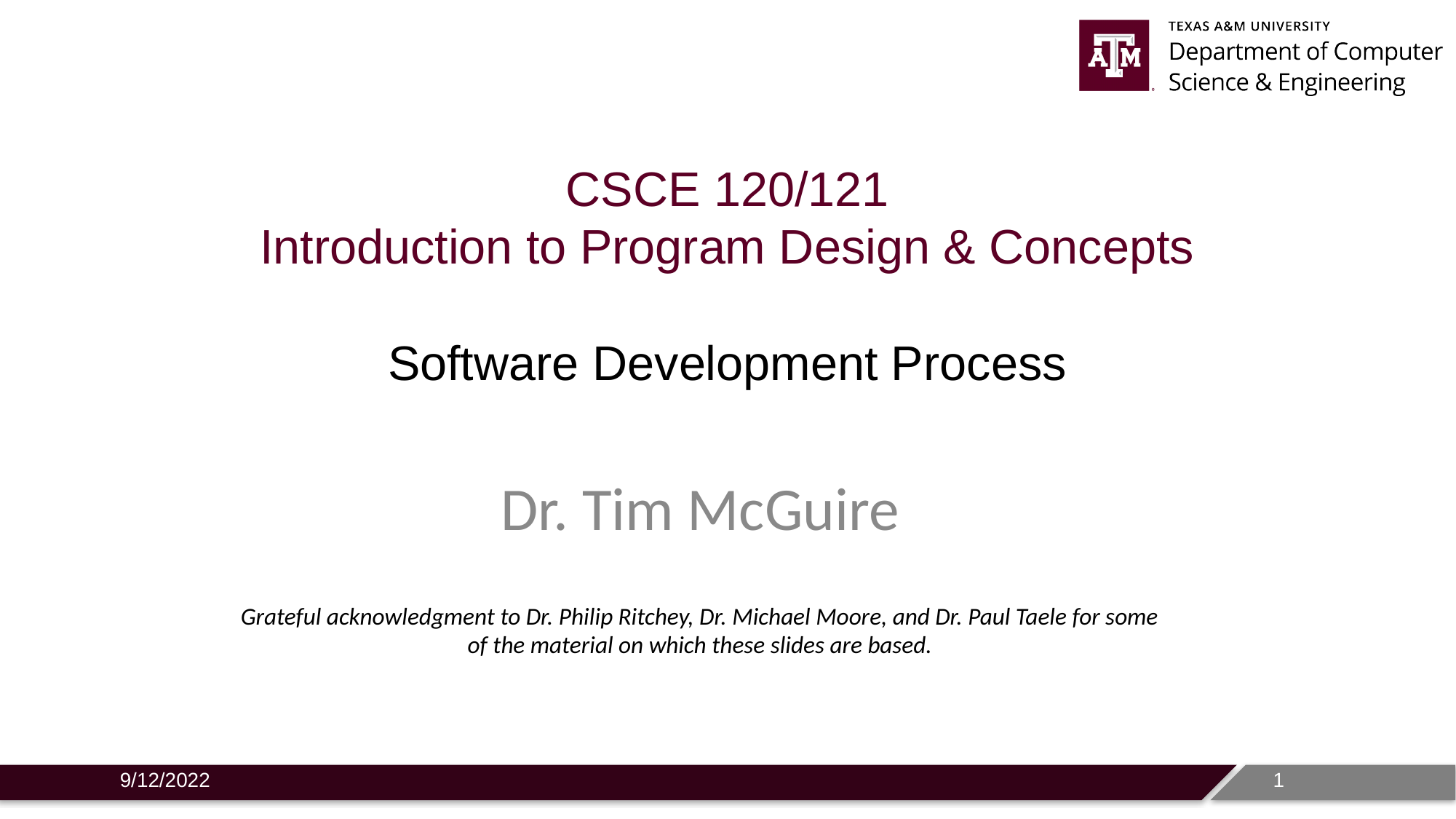

1
CSCE 120/121
Introduction to Program Design & Concepts
Software Development Process
Dr. Tim McGuire
Grateful acknowledgment to Dr. Philip Ritchey, Dr. Michael Moore, and Dr. Paul Taele for some of the material on which these slides are based.